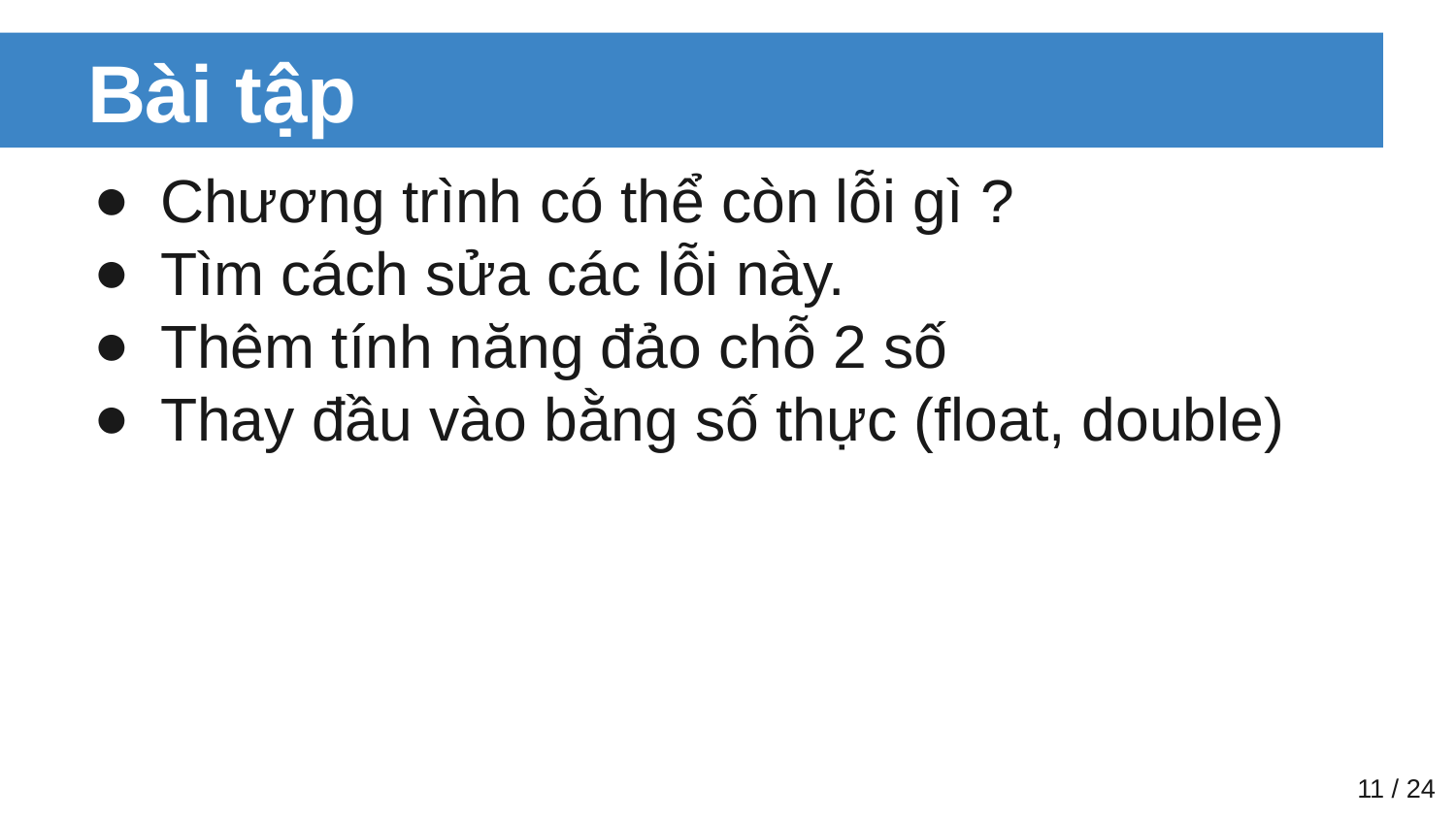

# Bài tập
Chương trình có thể còn lỗi gì ?
Tìm cách sửa các lỗi này.
Thêm tính năng đảo chỗ 2 số
Thay đầu vào bằng số thực (float, double)
11 / 24